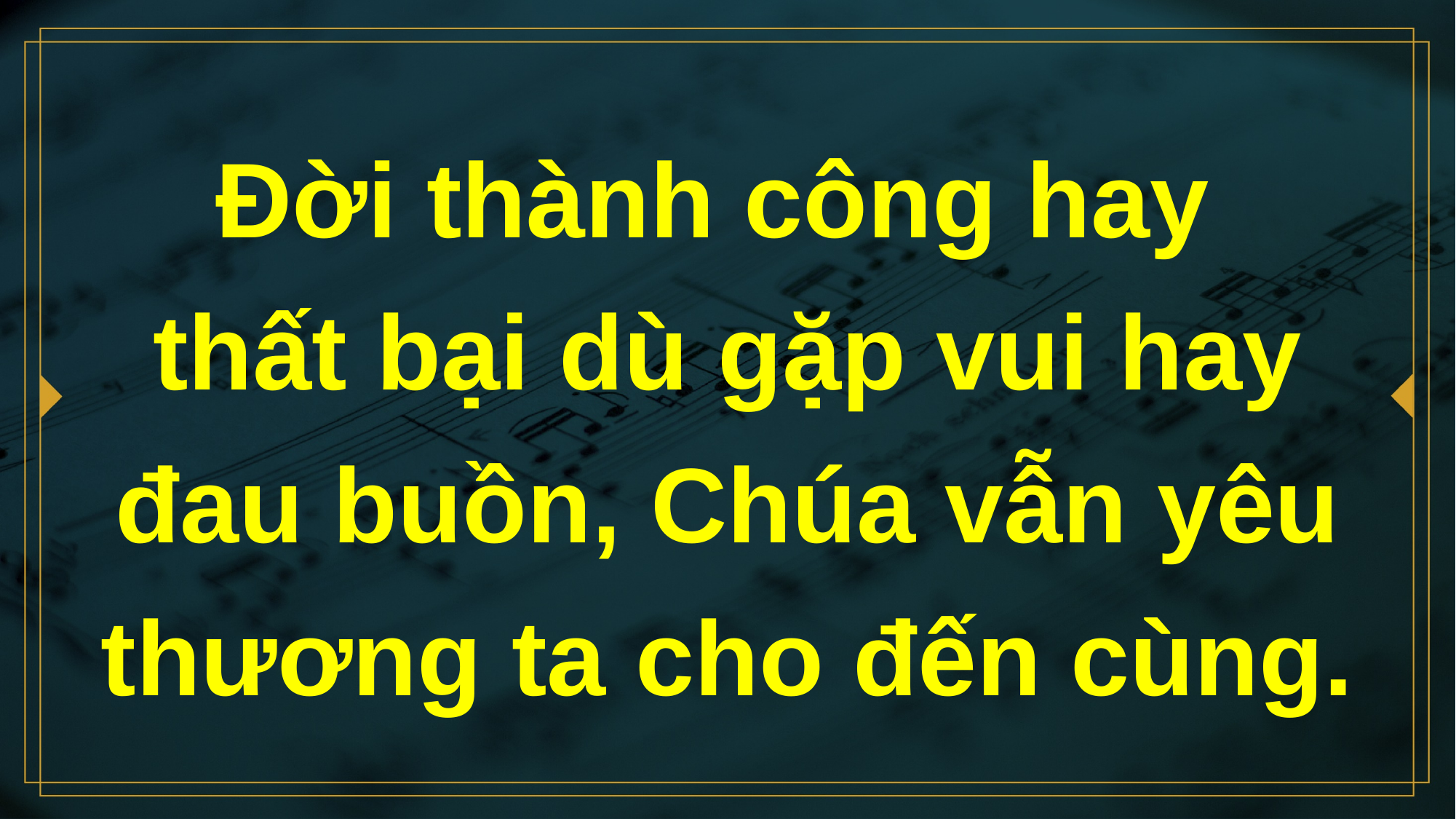

# Đời thành công hay thất bại dù gặp vui hay đau buồn, Chúa vẫn yêu thương ta cho đến cùng.